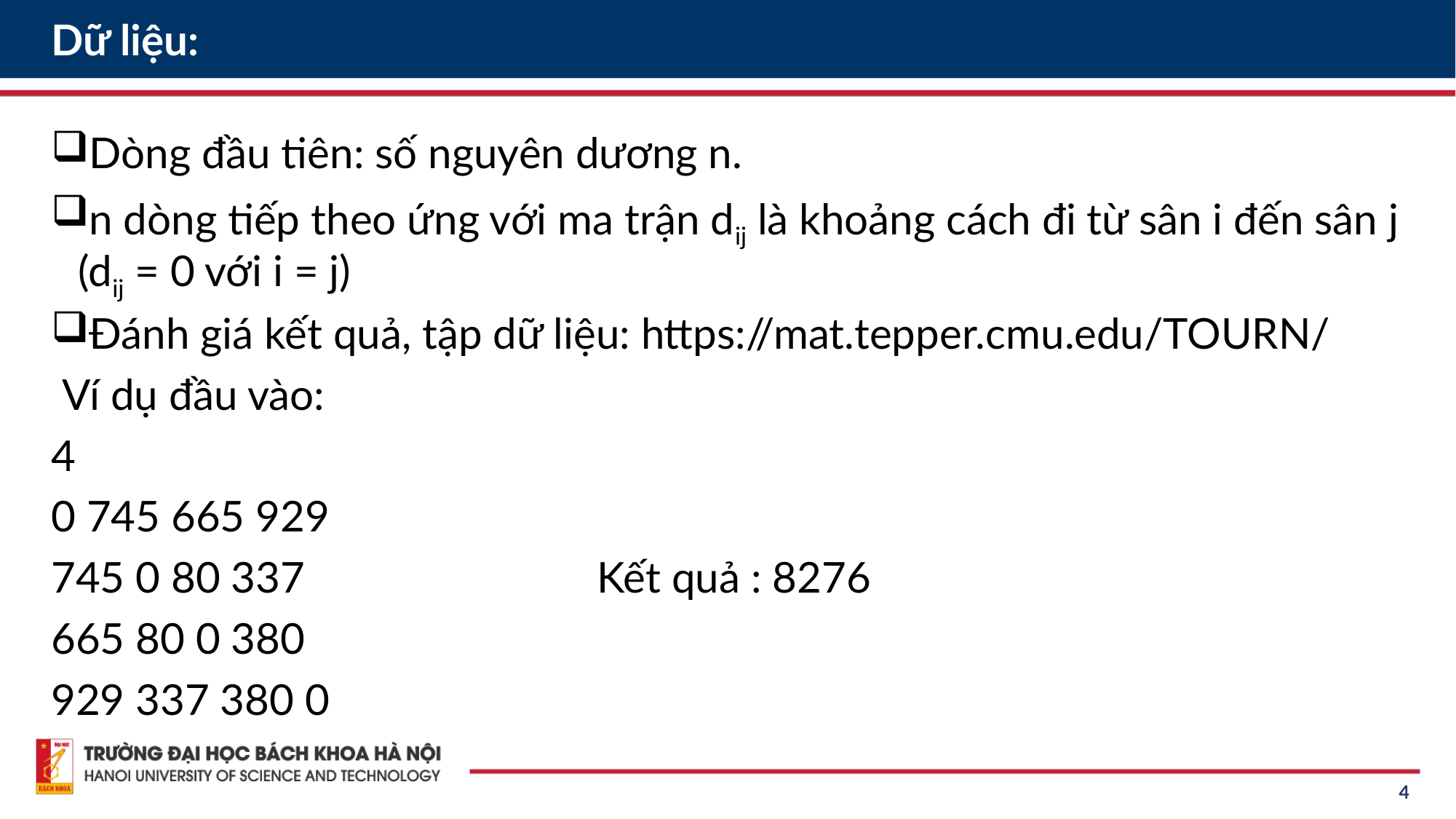

# Dữ liệu:
Dòng đầu tiên: số nguyên dương n.
n dòng tiếp theo ứng với ma trận dij là khoảng cách đi từ sân i đến sân j (dij = 0 với i = j)
Đánh giá kết quả, tập dữ liệu: https://mat.tepper.cmu.edu/TOURN/
 Ví dụ đầu vào:
4
0 745 665 929
745 0 80 337 			Kết quả : 8276
665 80 0 380
929 337 380 0
4